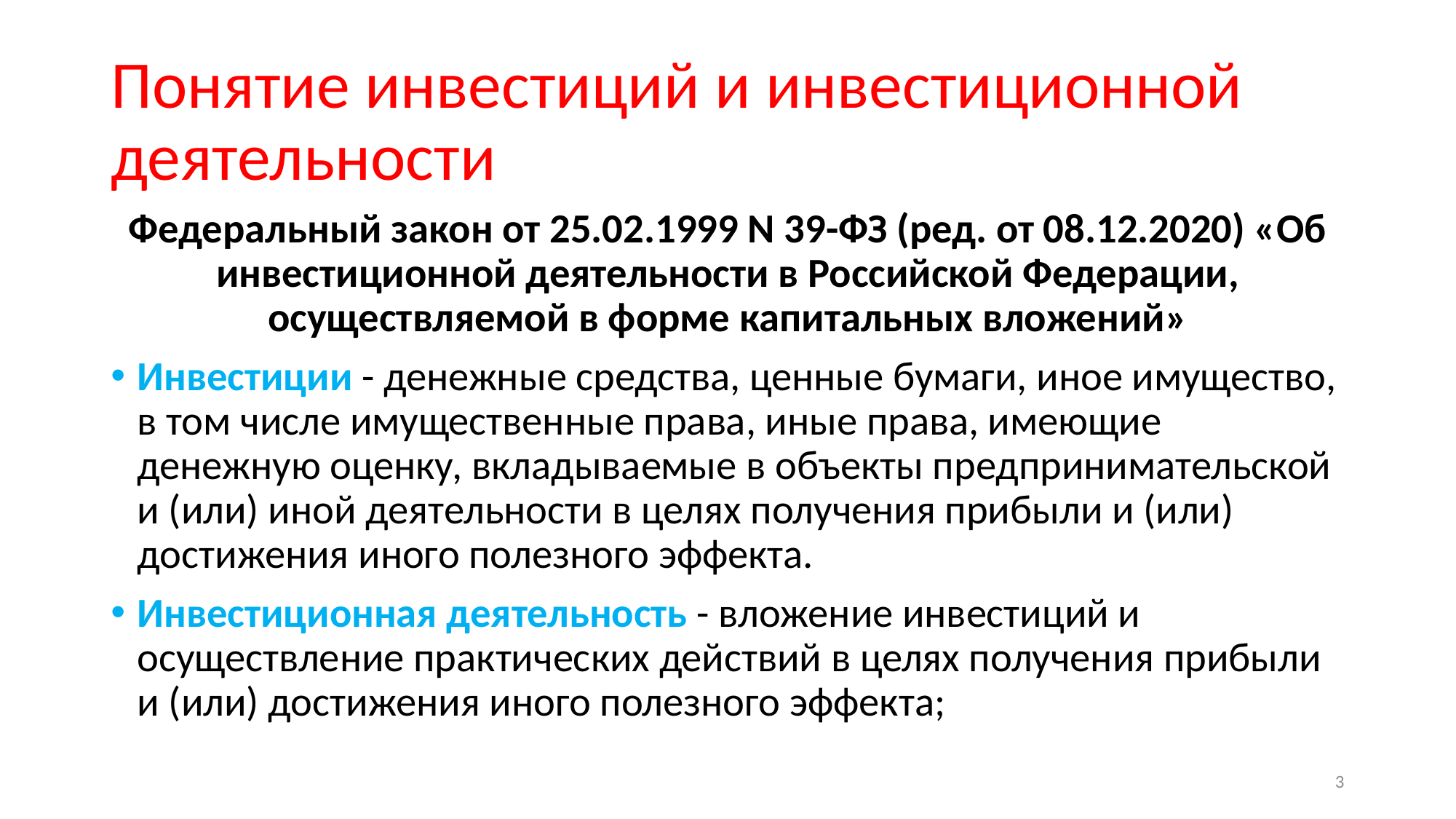

# Понятие инвестиций и инвестиционной деятельности
Федеральный закон от 25.02.1999 N 39-ФЗ (ред. от 08.12.2020) «Об инвестиционной деятельности в Российской Федерации, осуществляемой в форме капитальных вложений»
Инвестиции - денежные средства, ценные бумаги, иное имущество, в том числе имущественные права, иные права, имеющие денежную оценку, вкладываемые в объекты предпринимательской и (или) иной деятельности в целях получения прибыли и (или) достижения иного полезного эффекта.
Инвестиционная деятельность - вложение инвестиций и осуществление практических действий в целях получения прибыли и (или) достижения иного полезного эффекта;
3